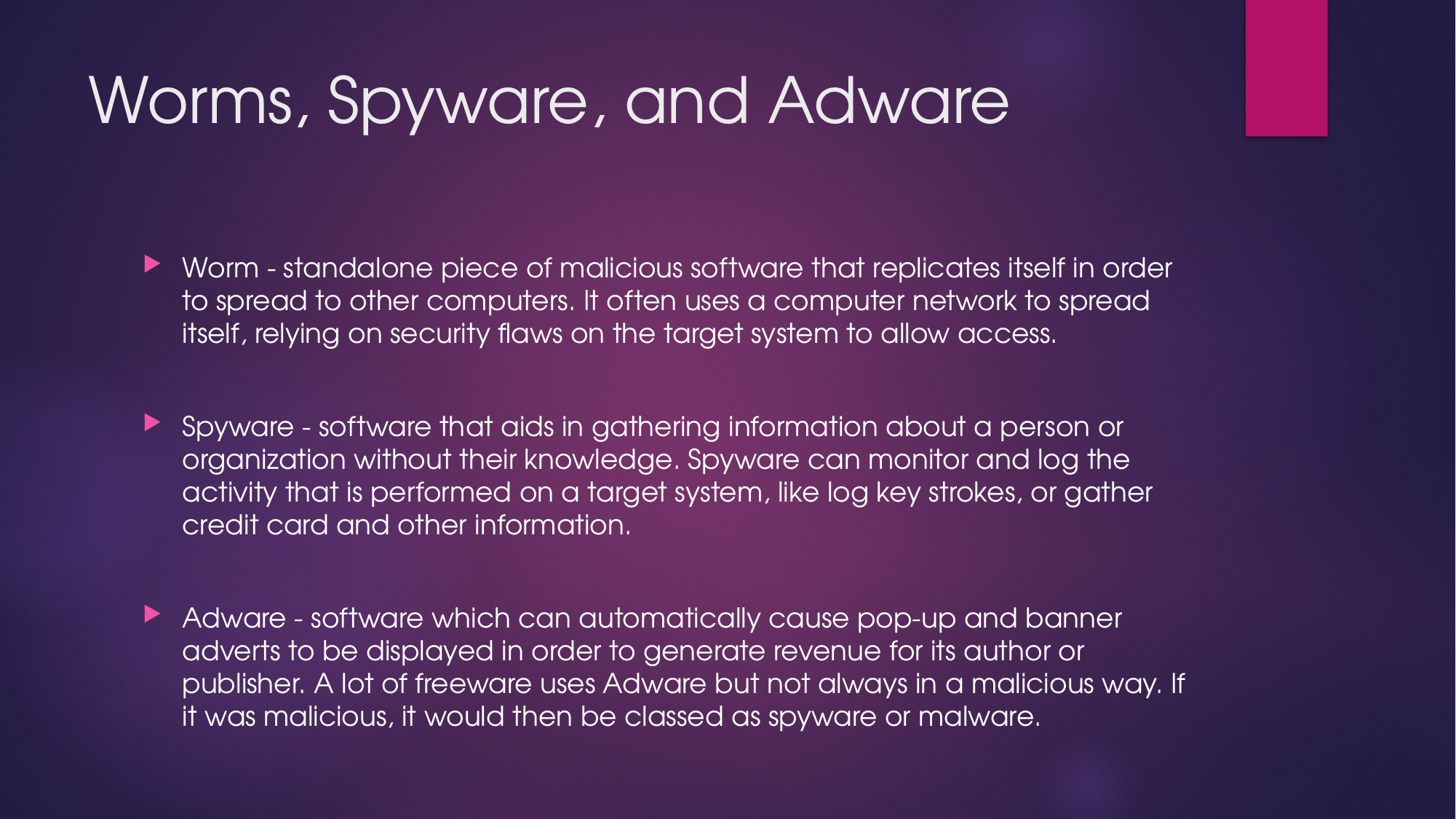

# Worms, Spyware, and Adware
Worm - standalone piece of malicious software that replicates itself in order to spread to other computers. It often uses a computer network to spread itself, relying on security flaws on the target system to allow access.

Spyware - software that aids in gathering information about a person or organization without their knowledge. Spyware can monitor and log the activity that is performed on a target system, like log key strokes, or gather credit card and other information.

Adware - software which can automatically cause pop-up and banner adverts to be displayed in order to generate revenue for its author or publisher. A lot of freeware uses Adware but not always in a malicious way. If it was malicious, it would then be classed as spyware or malware.